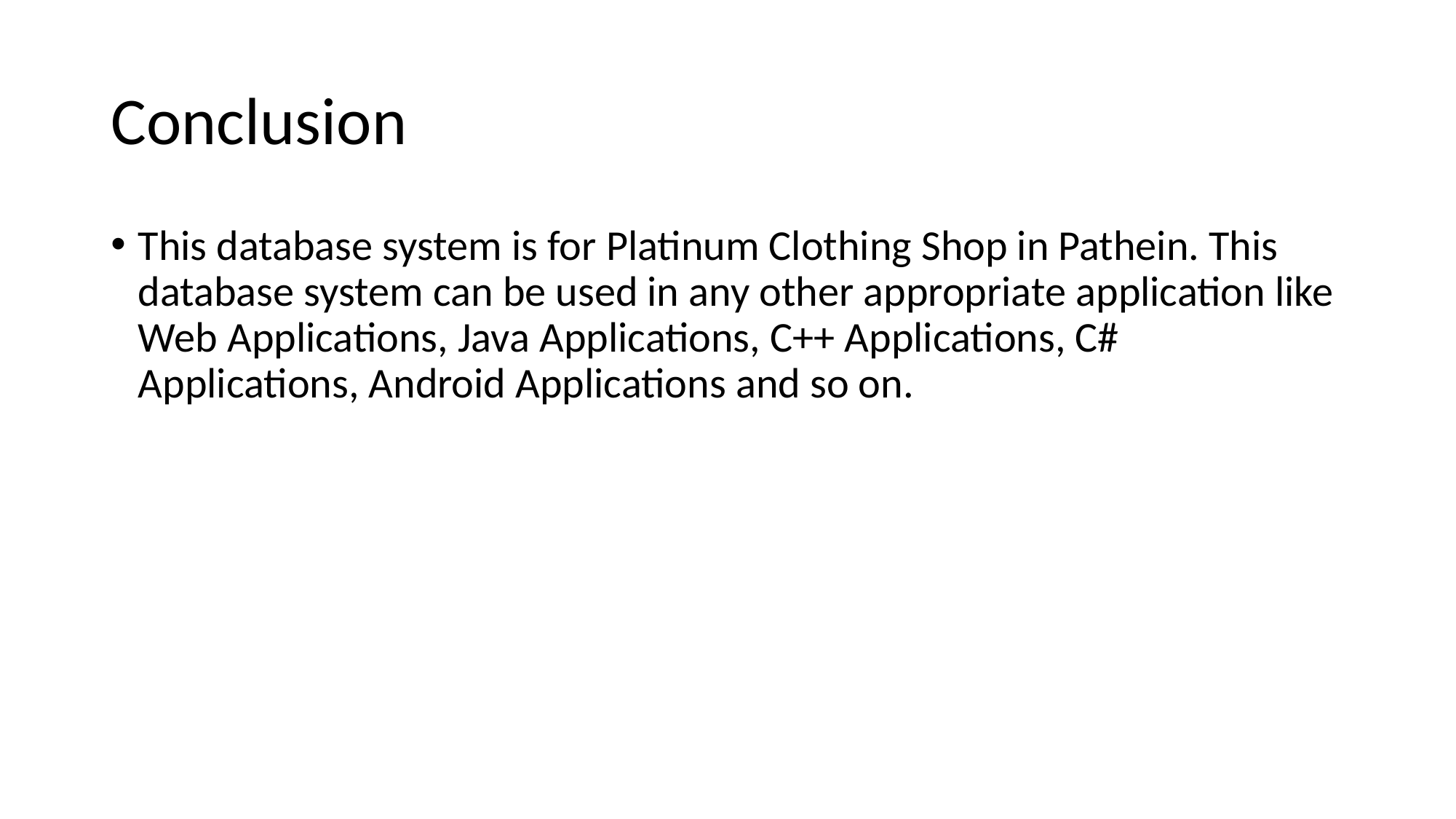

# Conclusion
This database system is for Platinum Clothing Shop in Pathein. This database system can be used in any other appropriate application like Web Applications, Java Applications, C++ Applications, C# Applications, Android Applications and so on.